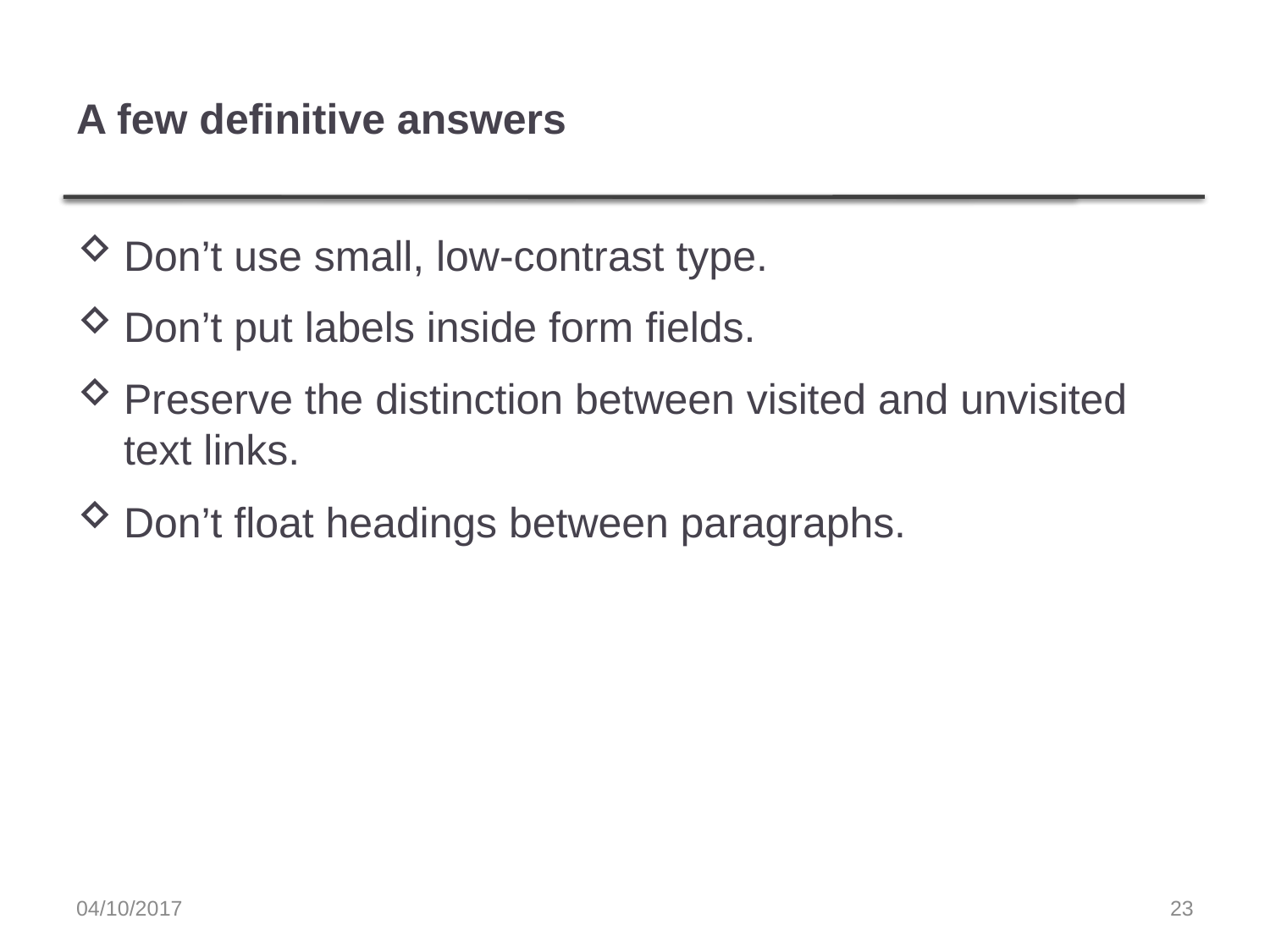

# A few definitive answers
Don’t use small, low-contrast type.
Don’t put labels inside form fields.
Preserve the distinction between visited and unvisited text links.
Don’t float headings between paragraphs.
04/10/2017
23